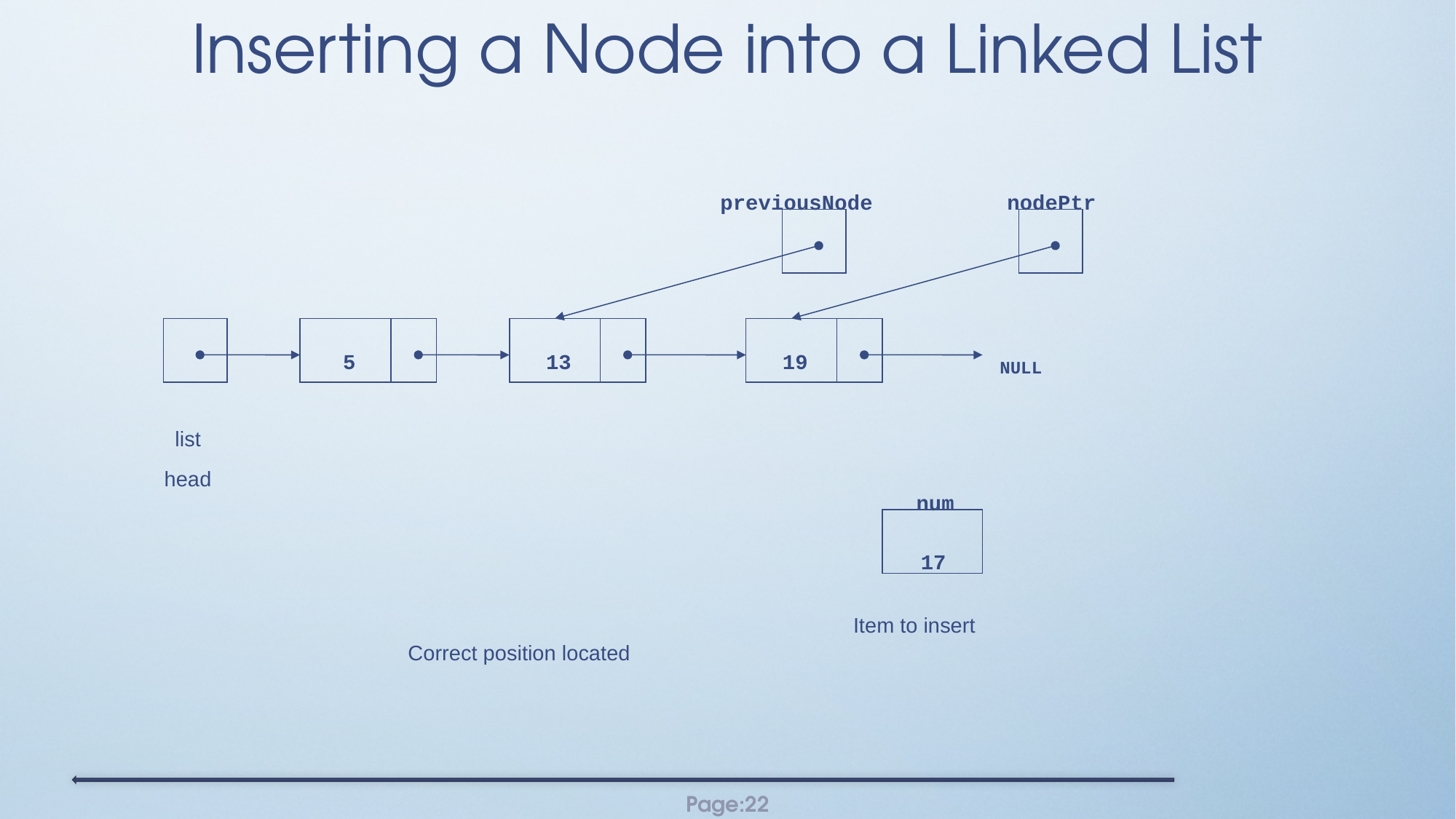

# Inserting a Node into a Linked List
previousNode
nodePtr

5

13

19

NULL

list
head
num

17
Item to insert
 Correct position located